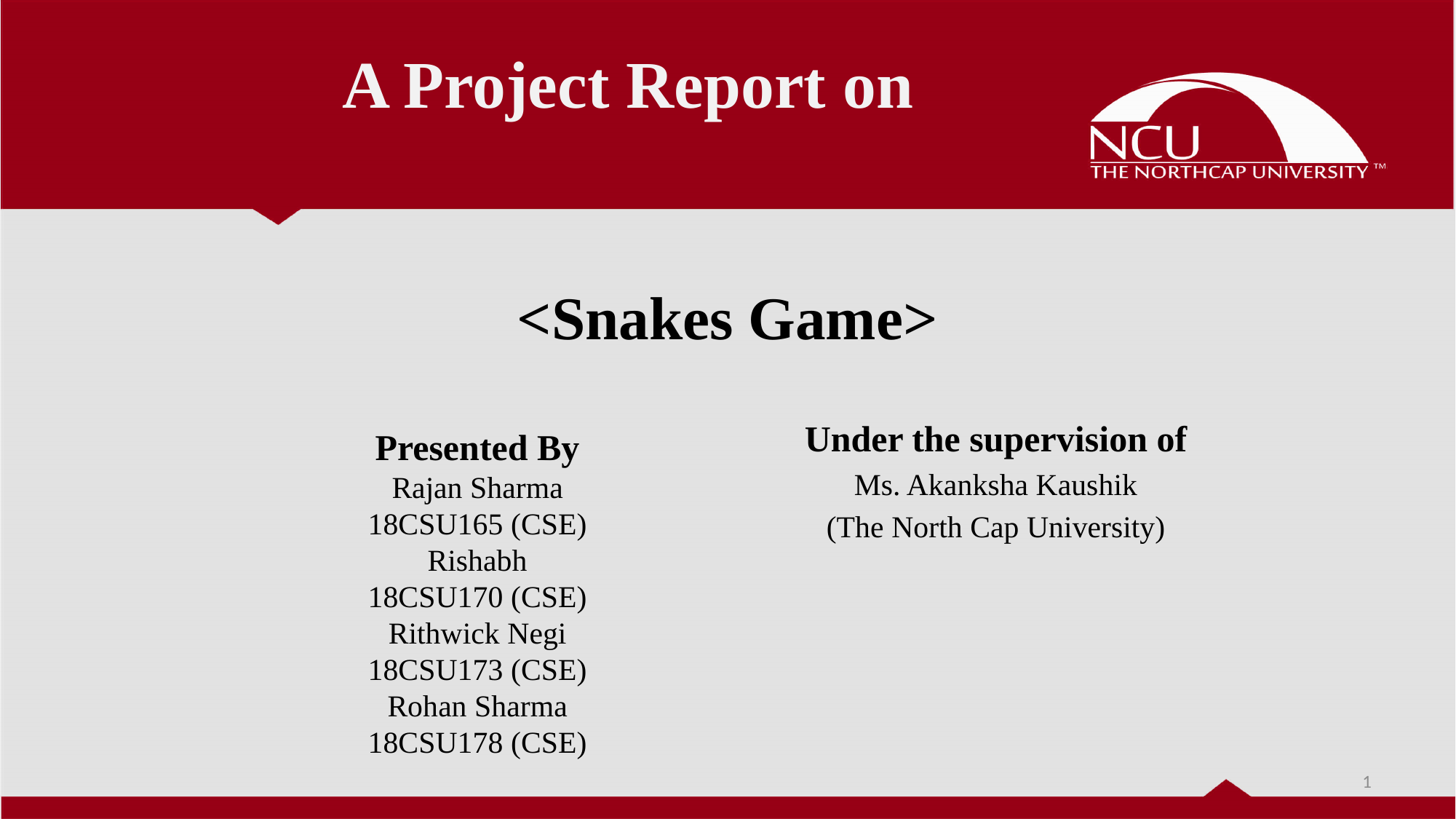

A Project Report on

# <Snakes Game>
Under the supervision of
Ms. Akanksha Kaushik
(The North Cap University)

Presented By
Rajan Sharma
18CSU165 (CSE)
Rishabh
18CSU170 (CSE)
Rithwick Negi
18CSU173 (CSE)
Rohan Sharma
18CSU178 (CSE)

1